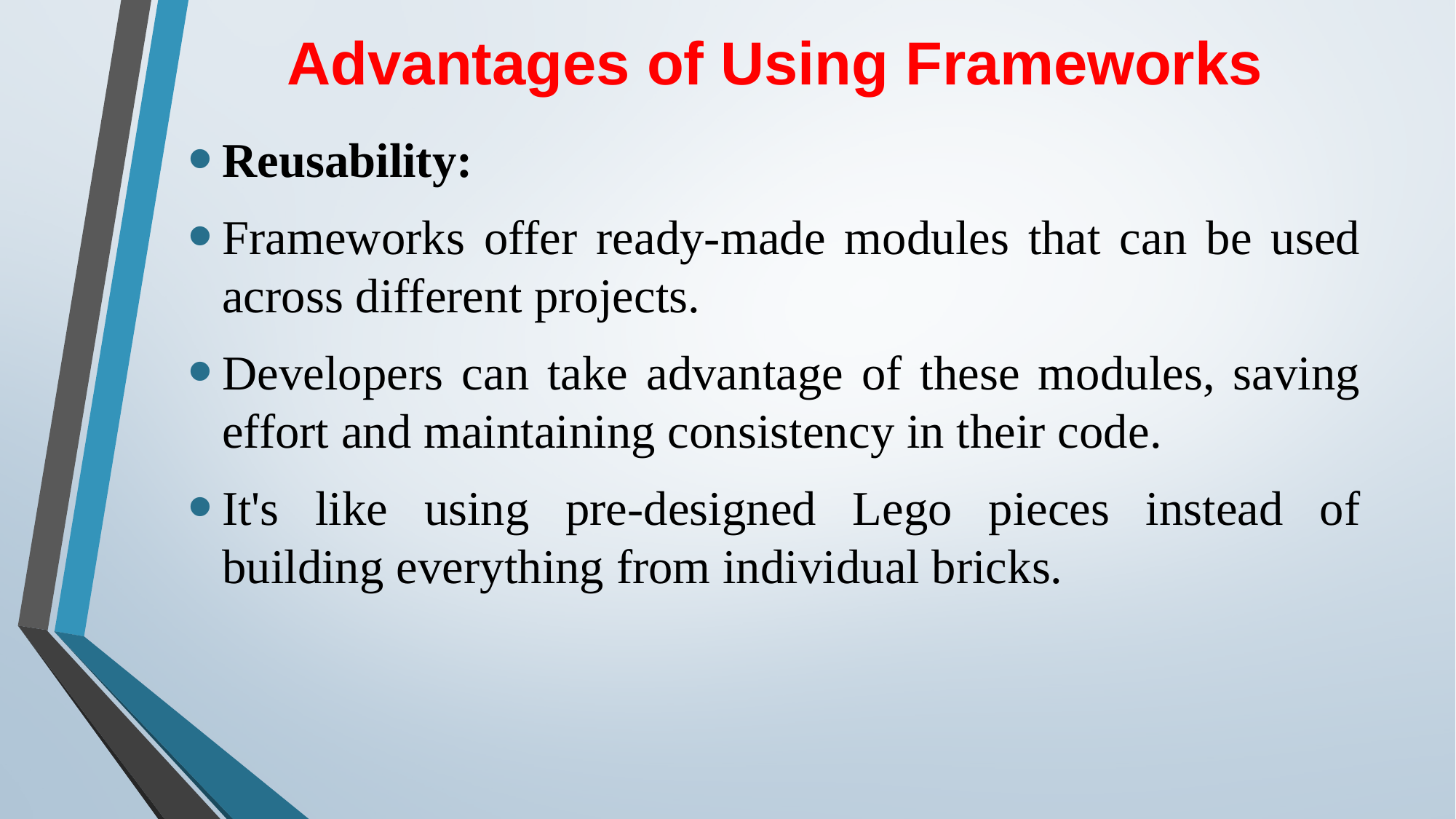

# Advantages of Using Frameworks
Reusability:
Frameworks offer ready-made modules that can be used across different projects.
Developers can take advantage of these modules, saving effort and maintaining consistency in their code.
It's like using pre-designed Lego pieces instead of building everything from individual bricks.